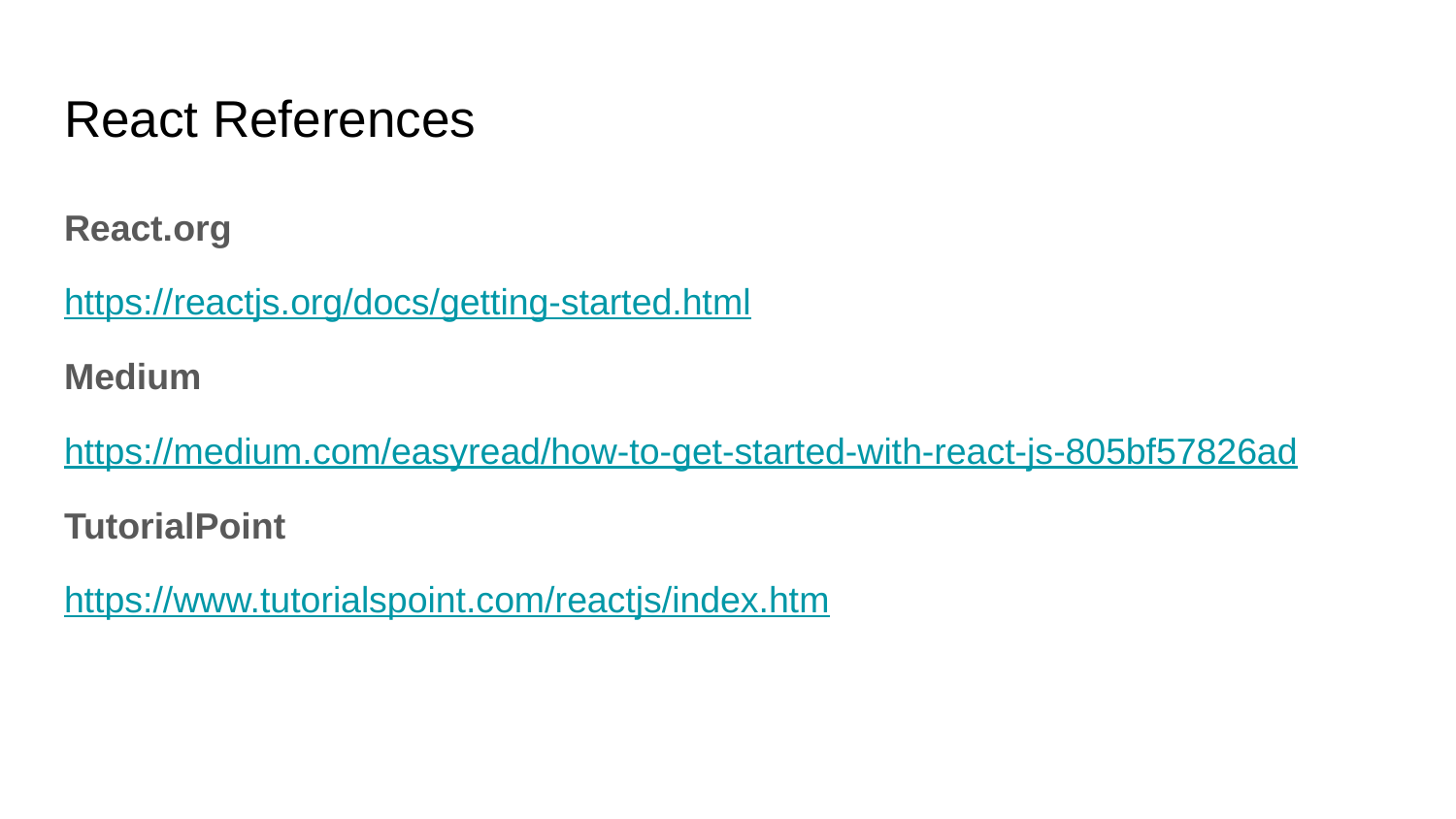

# React References
React.org
https://reactjs.org/docs/getting-started.html
Medium
https://medium.com/easyread/how-to-get-started-with-react-js-805bf57826ad
TutorialPoint
https://www.tutorialspoint.com/reactjs/index.htm